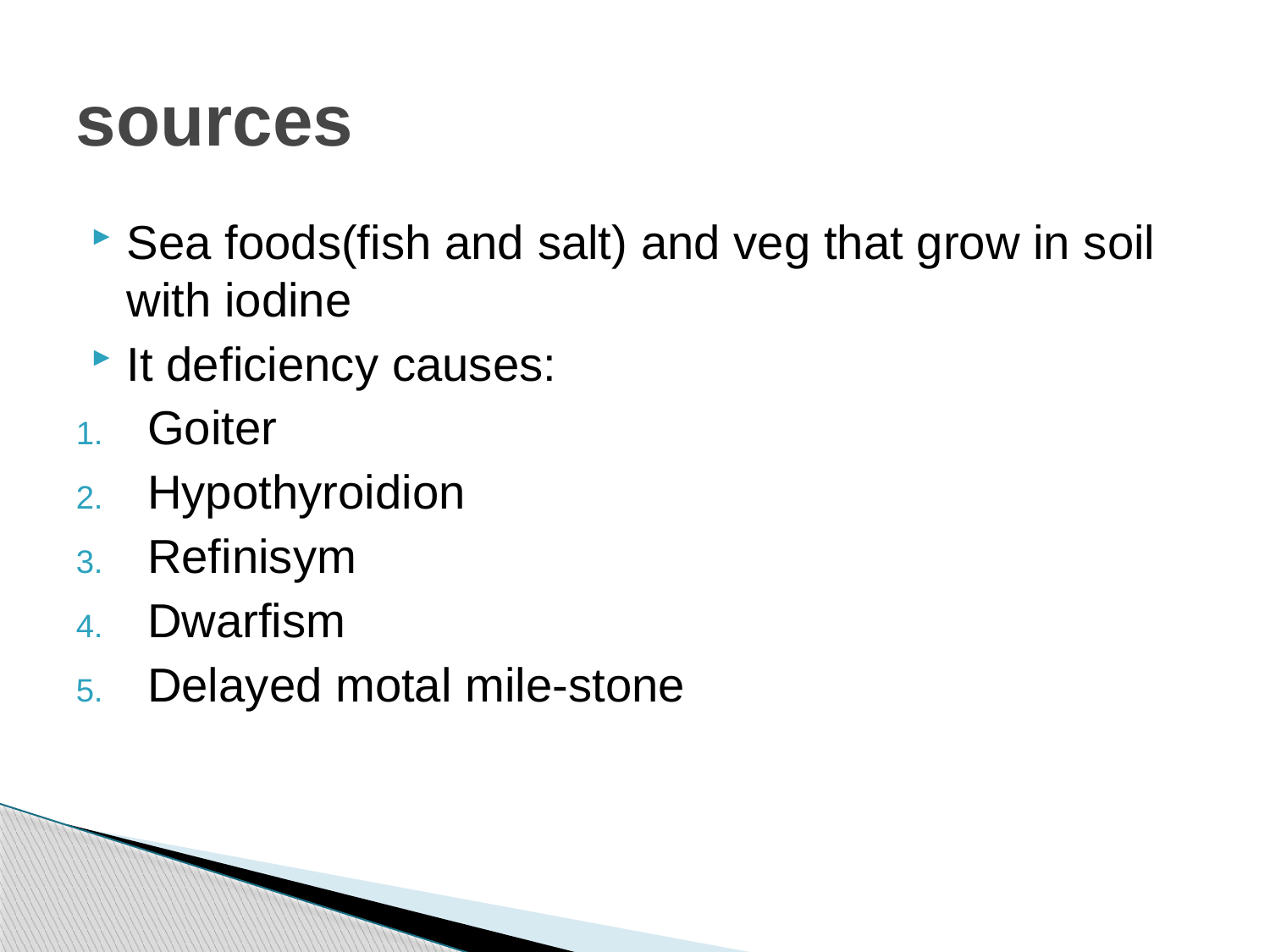

# sources
Sea foods(fish and salt) and veg that grow in soil with iodine
It deficiency causes:
Goiter
Hypothyroidion
Refinisym
Dwarfism
Delayed motal mile-stone